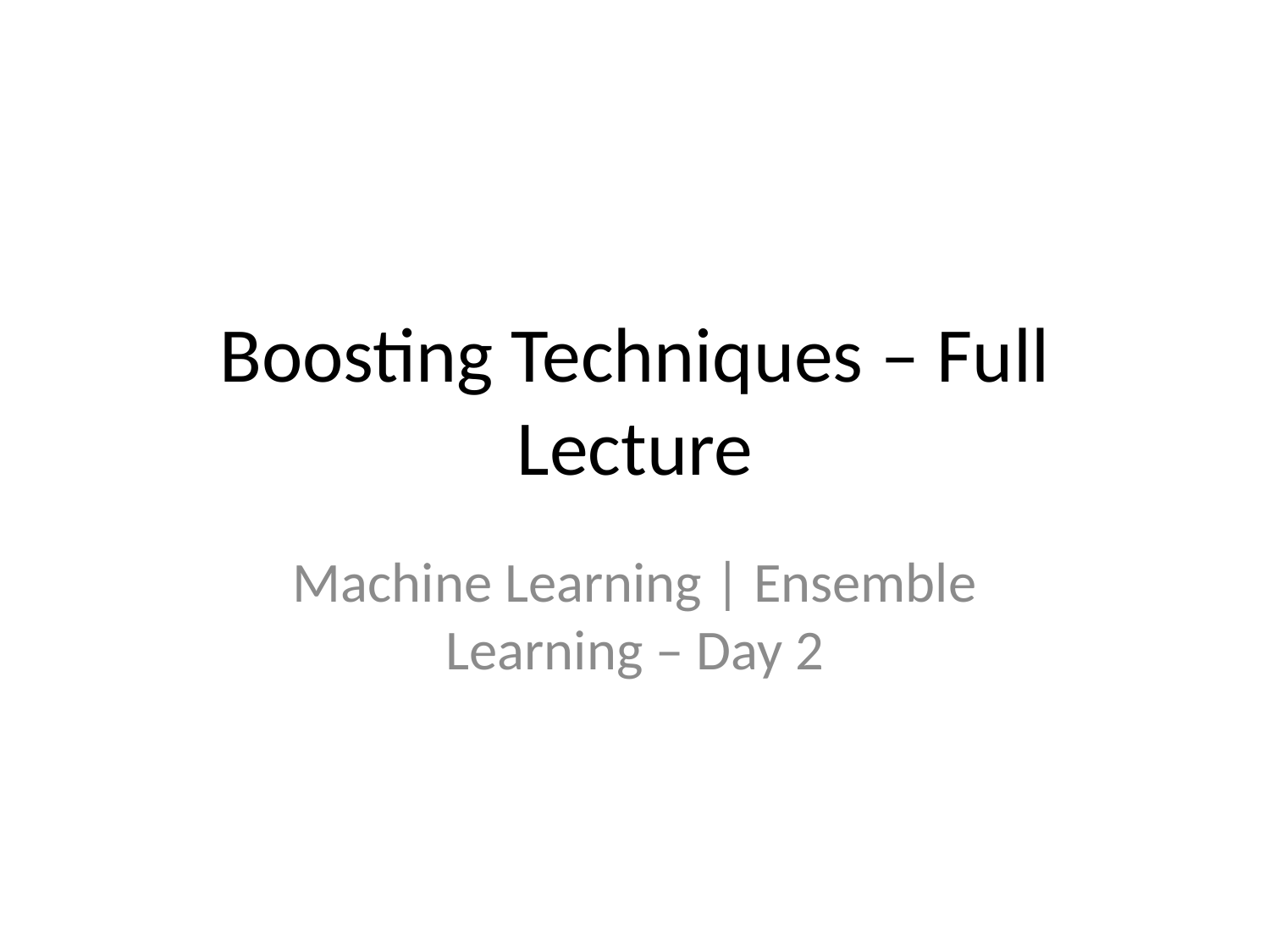

# Boosting Techniques – Full Lecture
Machine Learning | Ensemble Learning – Day 2